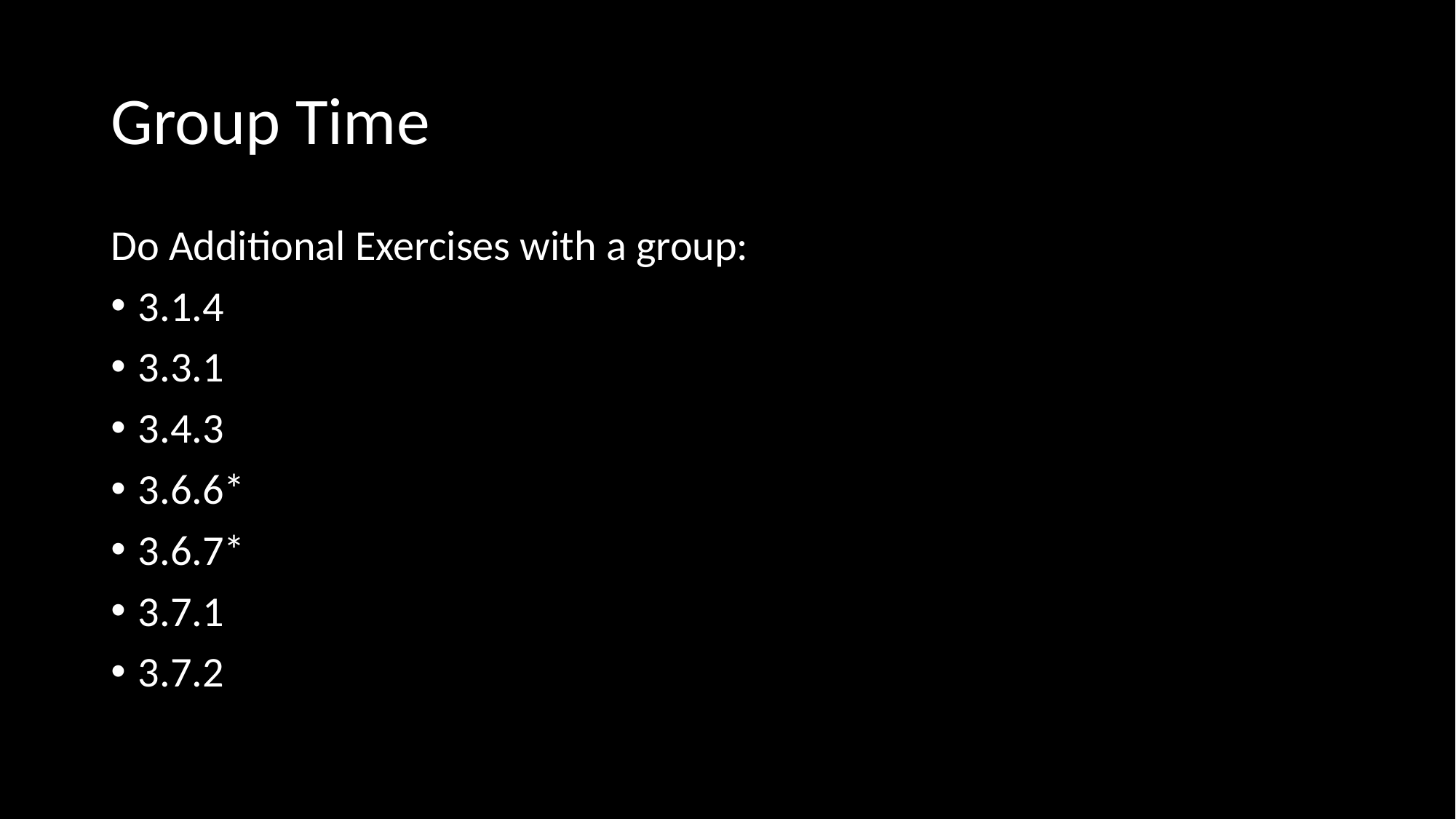

# Group Time
Do Additional Exercises with a group:
3.1.4
3.3.1
3.4.3
3.6.6*
3.6.7*
3.7.1
3.7.2